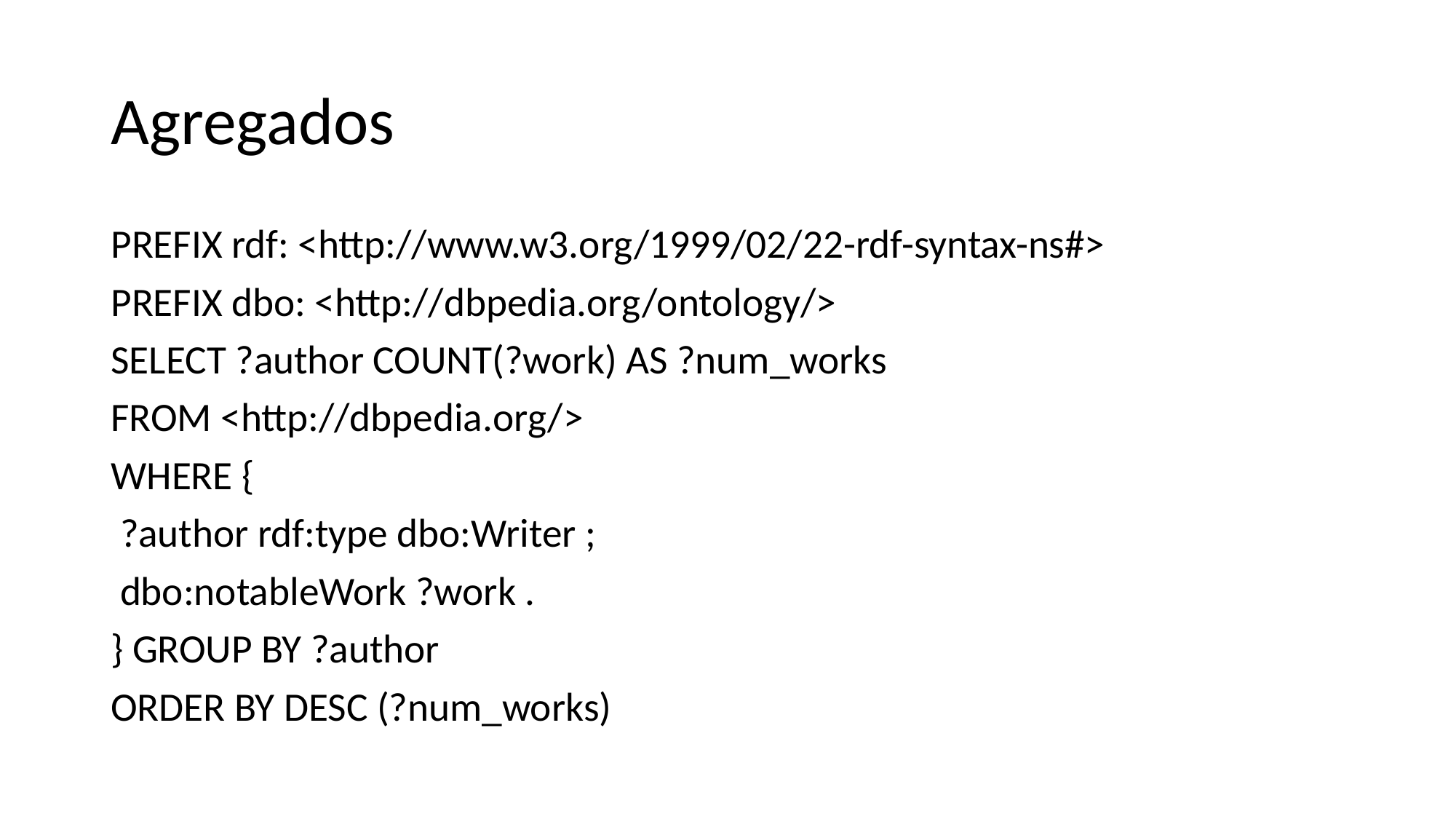

# Agregados
PREFIX rdf: <http://www.w3.org/1999/02/22-rdf-syntax-ns#>
PREFIX dbo: <http://dbpedia.org/ontology/>
SELECT ?author COUNT(?work) AS ?num_works
FROM <http://dbpedia.org/>
WHERE {
 ?author rdf:type dbo:Writer ;
 dbo:notableWork ?work .
} GROUP BY ?author
ORDER BY DESC (?num_works)